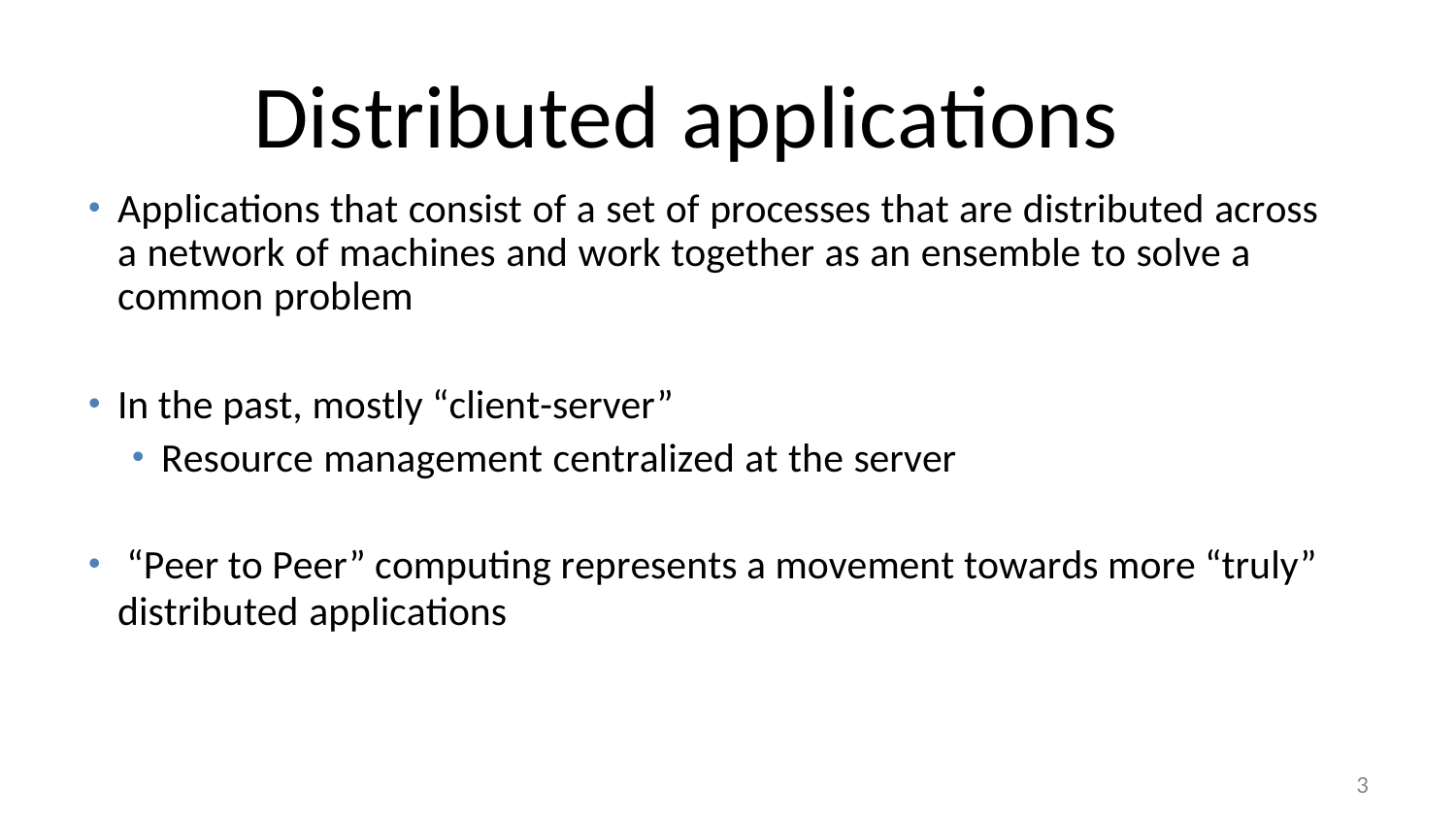

# Distributed applications
Applications that consist of a set of processes that are distributed across a network of machines and work together as an ensemble to solve a common problem

In the past, mostly “client-server”
Resource management centralized at the server

“Peer to Peer” computing represents a movement towards more “truly”
distributed applications
3